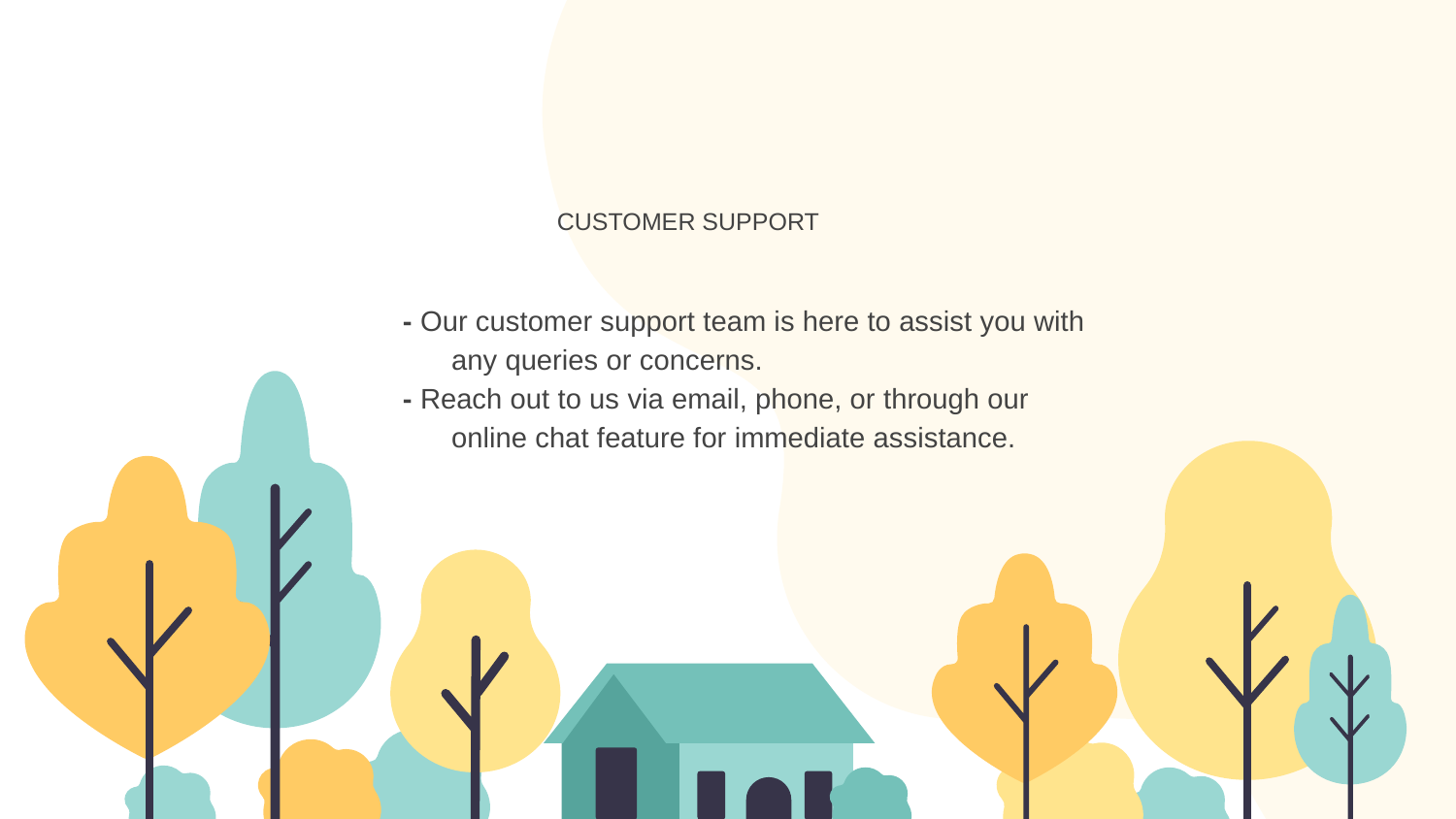

# CUSTOMER SUPPORT
- Our customer support team is here to assist you with any queries or concerns.
- Reach out to us via email, phone, or through our online chat feature for immediate assistance.